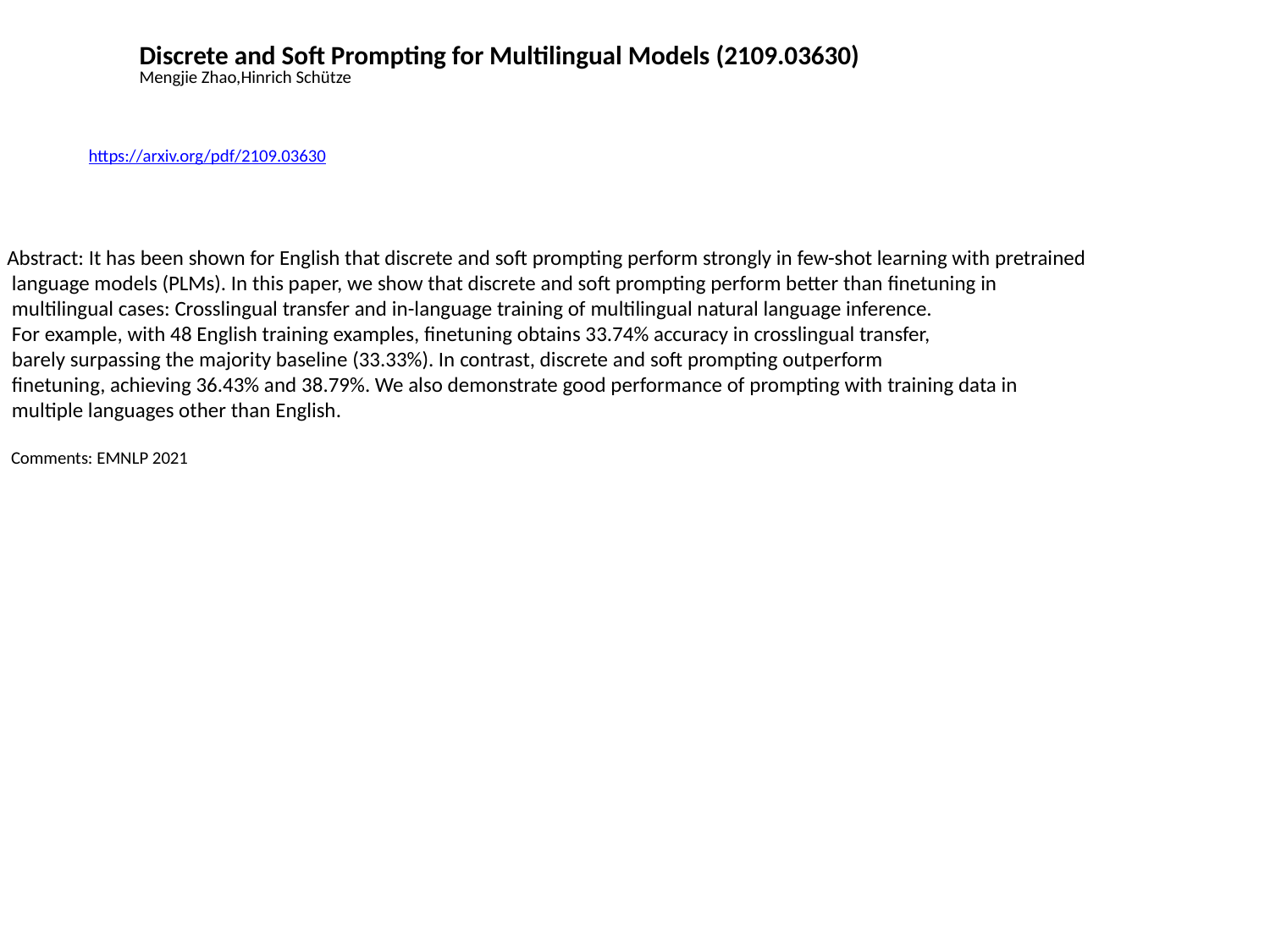

Discrete and Soft Prompting for Multilingual Models (2109.03630)
Mengjie Zhao,Hinrich Schütze

https://arxiv.org/pdf/2109.03630

Abstract: It has been shown for English that discrete and soft prompting perform strongly in few-shot learning with pretrained
 language models (PLMs). In this paper, we show that discrete and soft prompting perform better than finetuning in
 multilingual cases: Crosslingual transfer and in-language training of multilingual natural language inference.
 For example, with 48 English training examples, finetuning obtains 33.74% accuracy in crosslingual transfer,
 barely surpassing the majority baseline (33.33%). In contrast, discrete and soft prompting outperform
 finetuning, achieving 36.43% and 38.79%. We also demonstrate good performance of prompting with training data in
 multiple languages other than English.
 Comments: EMNLP 2021